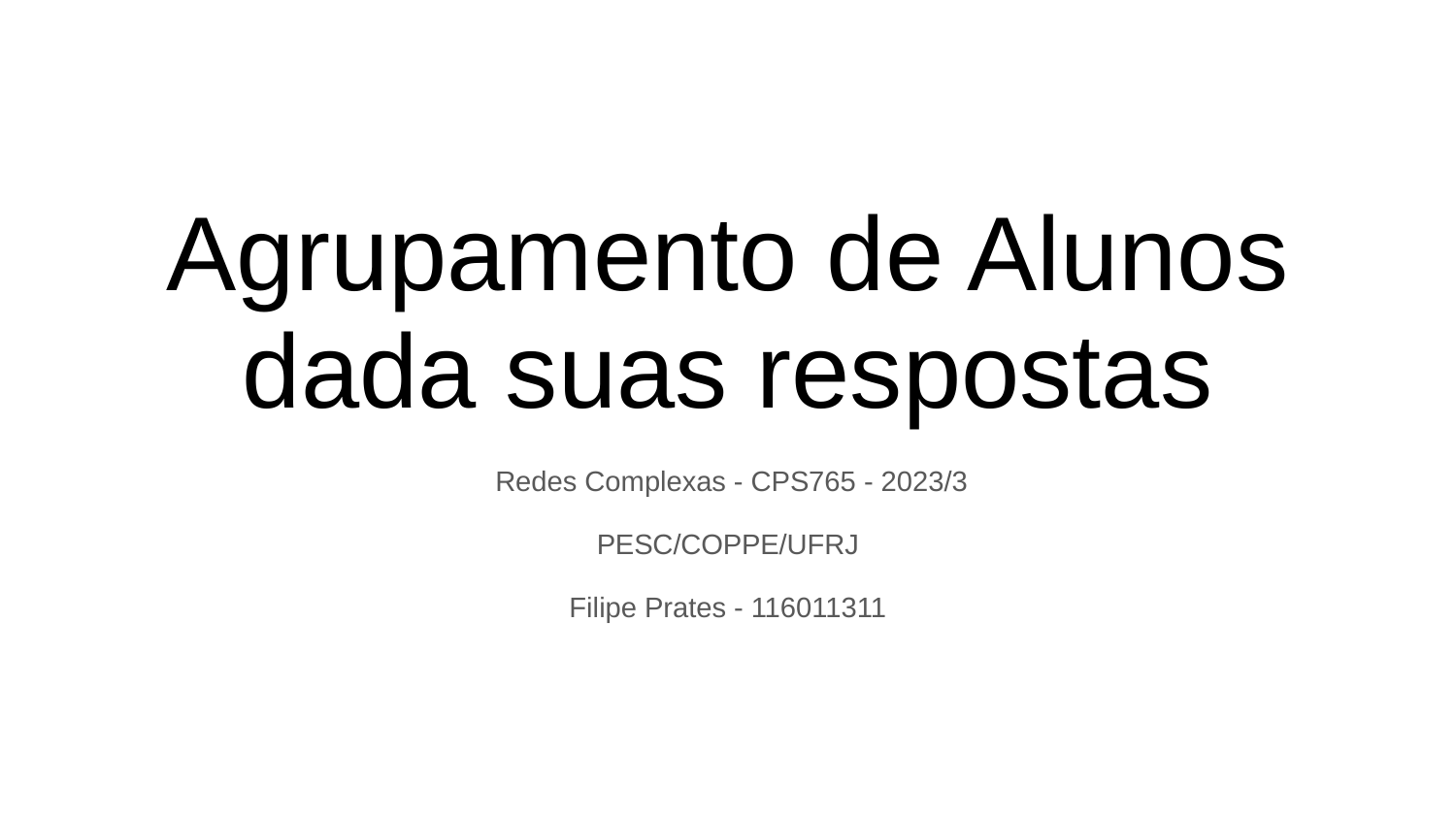

# Agrupamento de Alunos dada suas respostas
 Redes Complexas - CPS765 - 2023/3

PESC/COPPE/UFRJ
Filipe Prates - 116011311